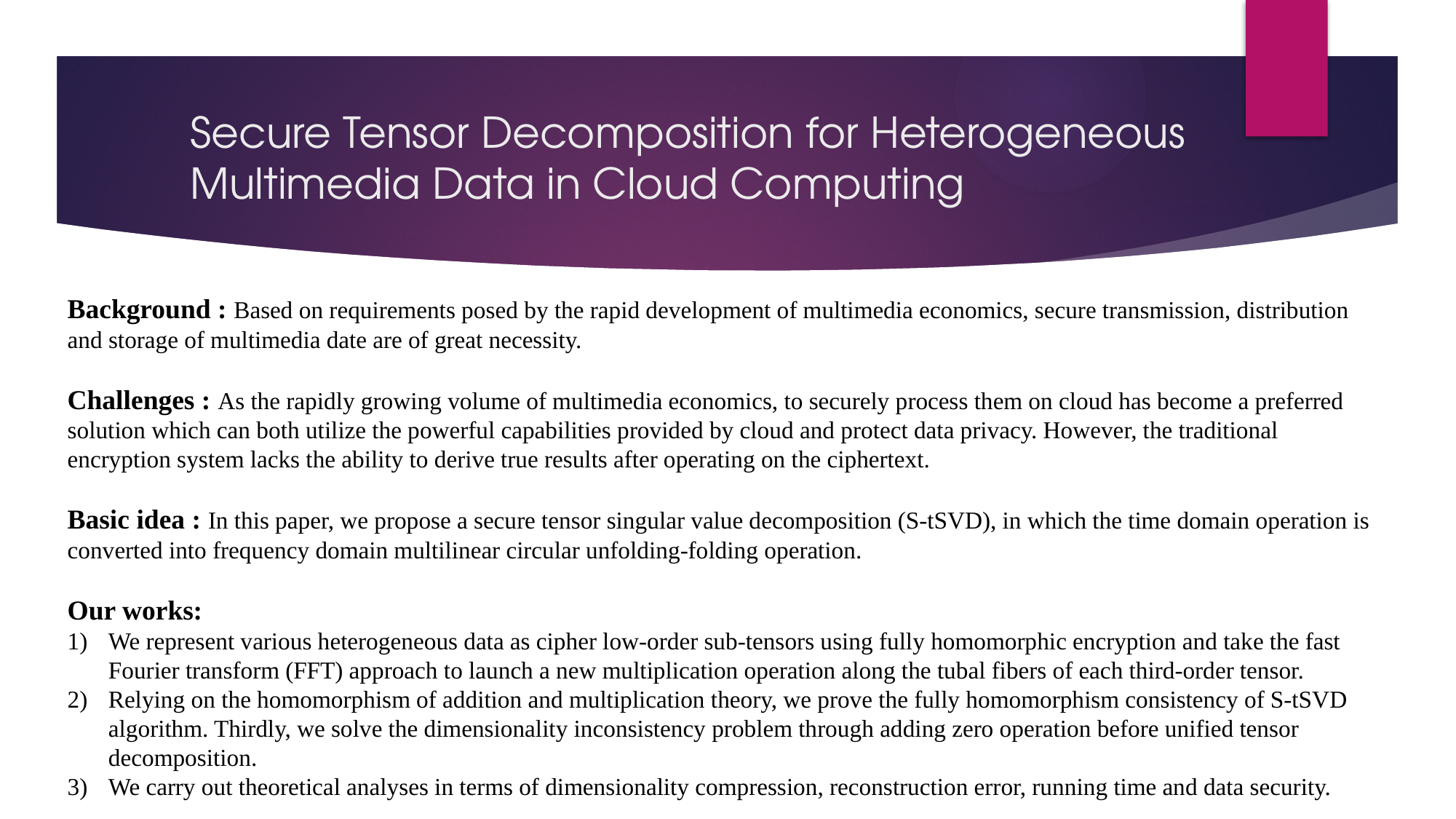

# Secure Tensor Decomposition for Heterogeneous Multimedia Data in Cloud Computing
Background : Based on requirements posed by the rapid development of multimedia economics, secure transmission, distribution and storage of multimedia date are of great necessity.

Challenges : As the rapidly growing volume of multimedia economics, to securely process them on cloud has become a preferred solution which can both utilize the powerful capabilities provided by cloud and protect data privacy. However, the traditional encryption system lacks the ability to derive true results after operating on the ciphertext.

Basic idea : In this paper, we propose a secure tensor singular value decomposition (S-tSVD), in which the time domain operation is converted into frequency domain multilinear circular unfolding-folding operation.

Our works:
We represent various heterogeneous data as cipher low-order sub-tensors using fully homomorphic encryption and take the fast Fourier transform (FFT) approach to launch a new multiplication operation along the tubal fibers of each third-order tensor.
Relying on the homomorphism of addition and multiplication theory, we prove the fully homomorphism consistency of S-tSVD algorithm. Thirdly, we solve the dimensionality inconsistency problem through adding zero operation before unified tensor decomposition.
We carry out theoretical analyses in terms of dimensionality compression, reconstruction error, running time and data security.